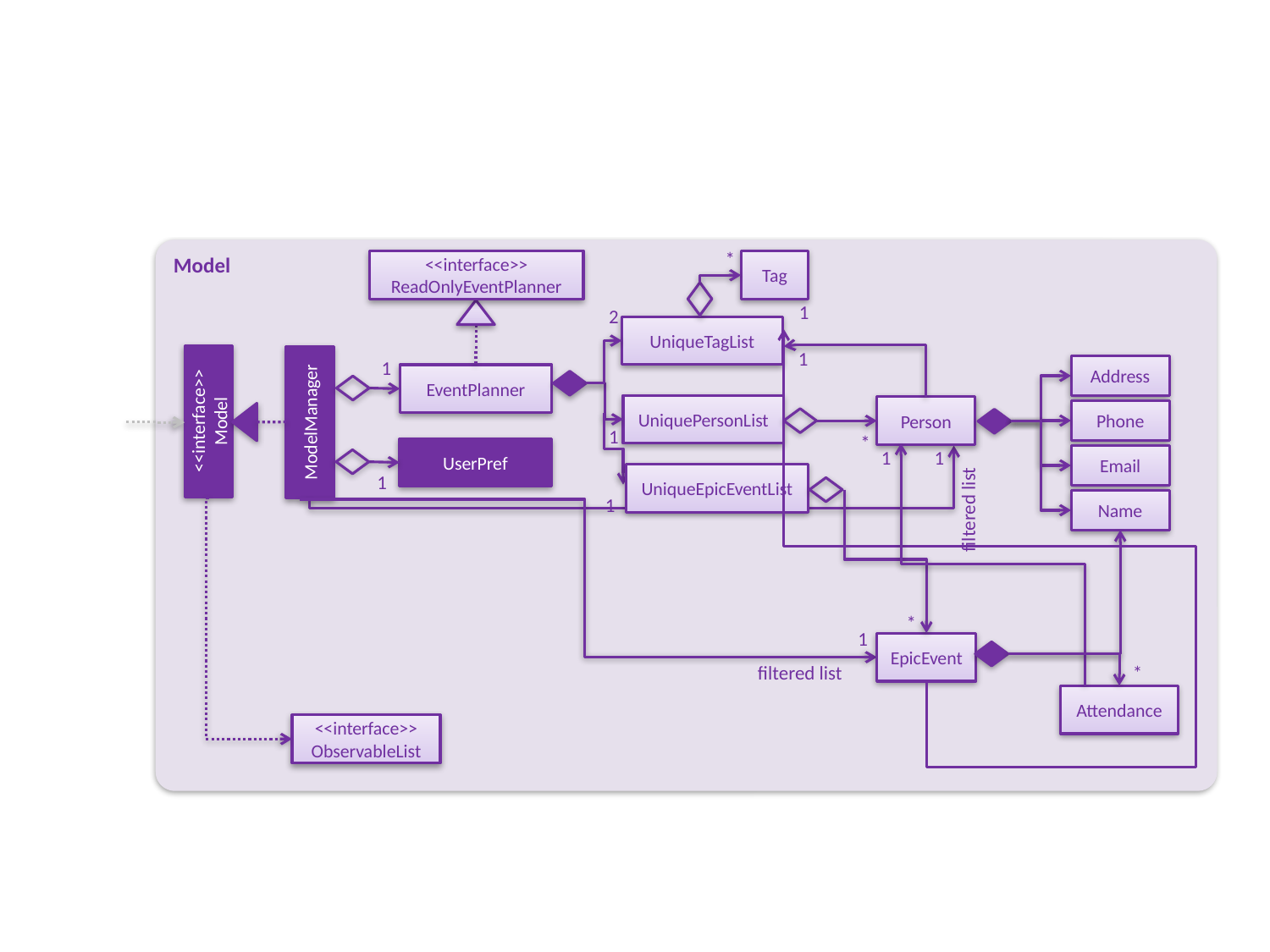

Model
*
<<interface>>
ReadOnlyEventPlanner
Tag

1

2
UniqueTagList
1
1
Address
EventPlanner

UniquePersonList
Person
<<interface>>
Model
ModelManager
Phone

1
*
UserPref
1
Email
1

UniqueEpicEventList
1

Name
1
filtered list
*
1
EpicEvent

filtered list
*
Attendance
<<interface>>
ObservableList